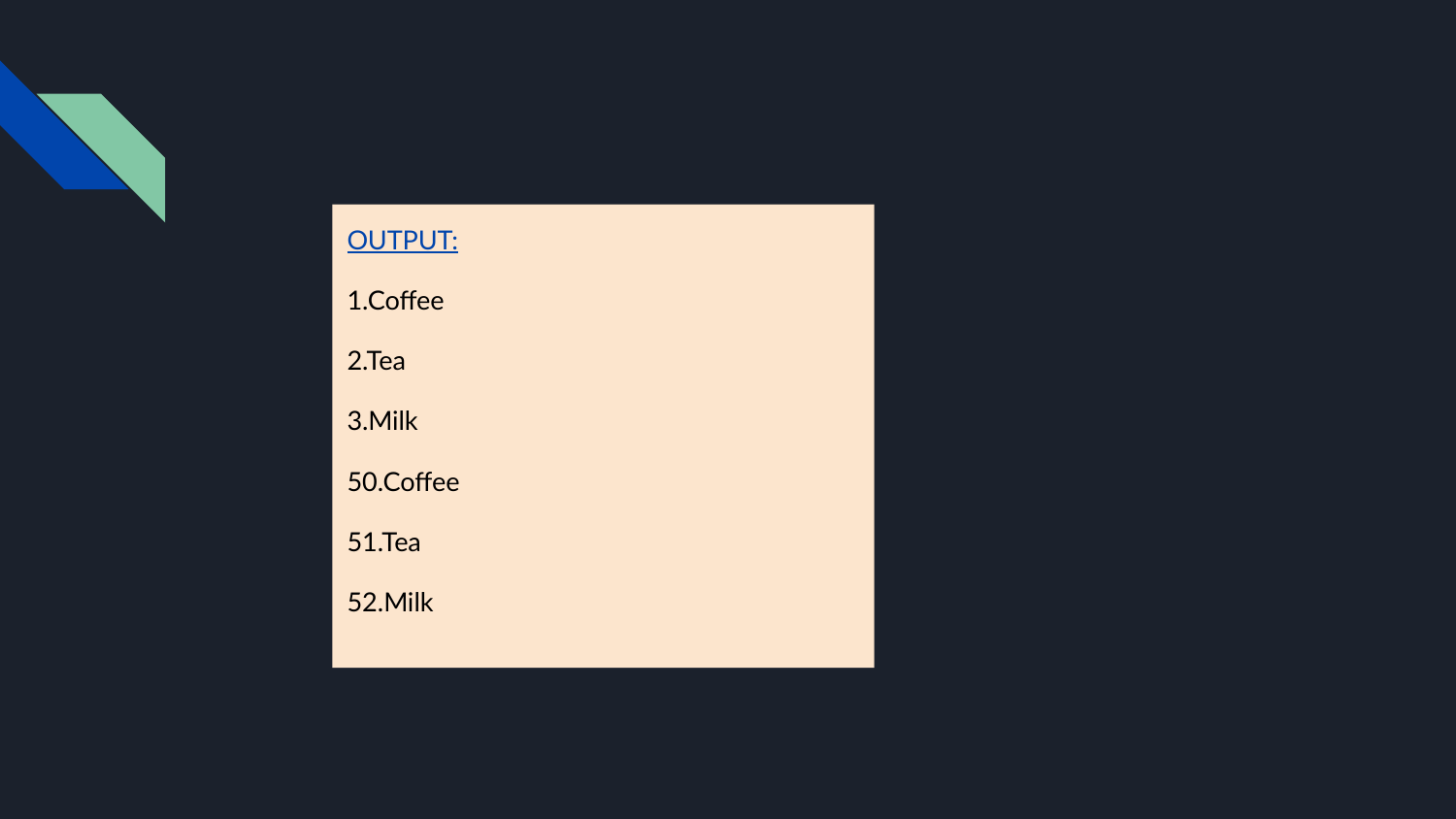

OUTPUT:
1.Coffee
2.Tea
3.Milk
50.Coffee
51.Tea
52.Milk